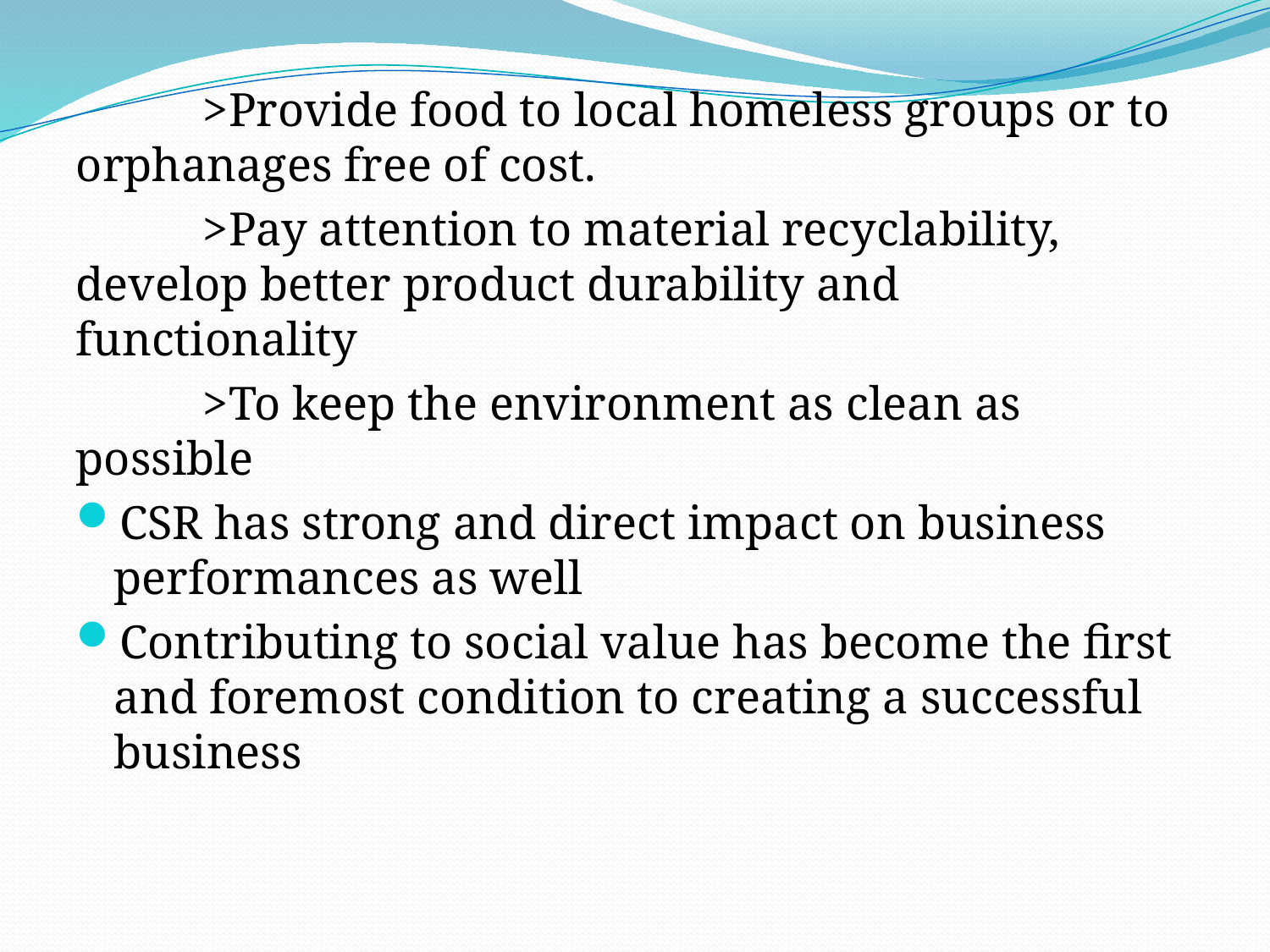

>Provide food to local homeless groups or to orphanages free of cost.
	>Pay attention to material recyclability, develop better product durability and functionality
	>To keep the environment as clean as possible
CSR has strong and direct impact on business performances as well
Contributing to social value has become the first and foremost condition to creating a successful business